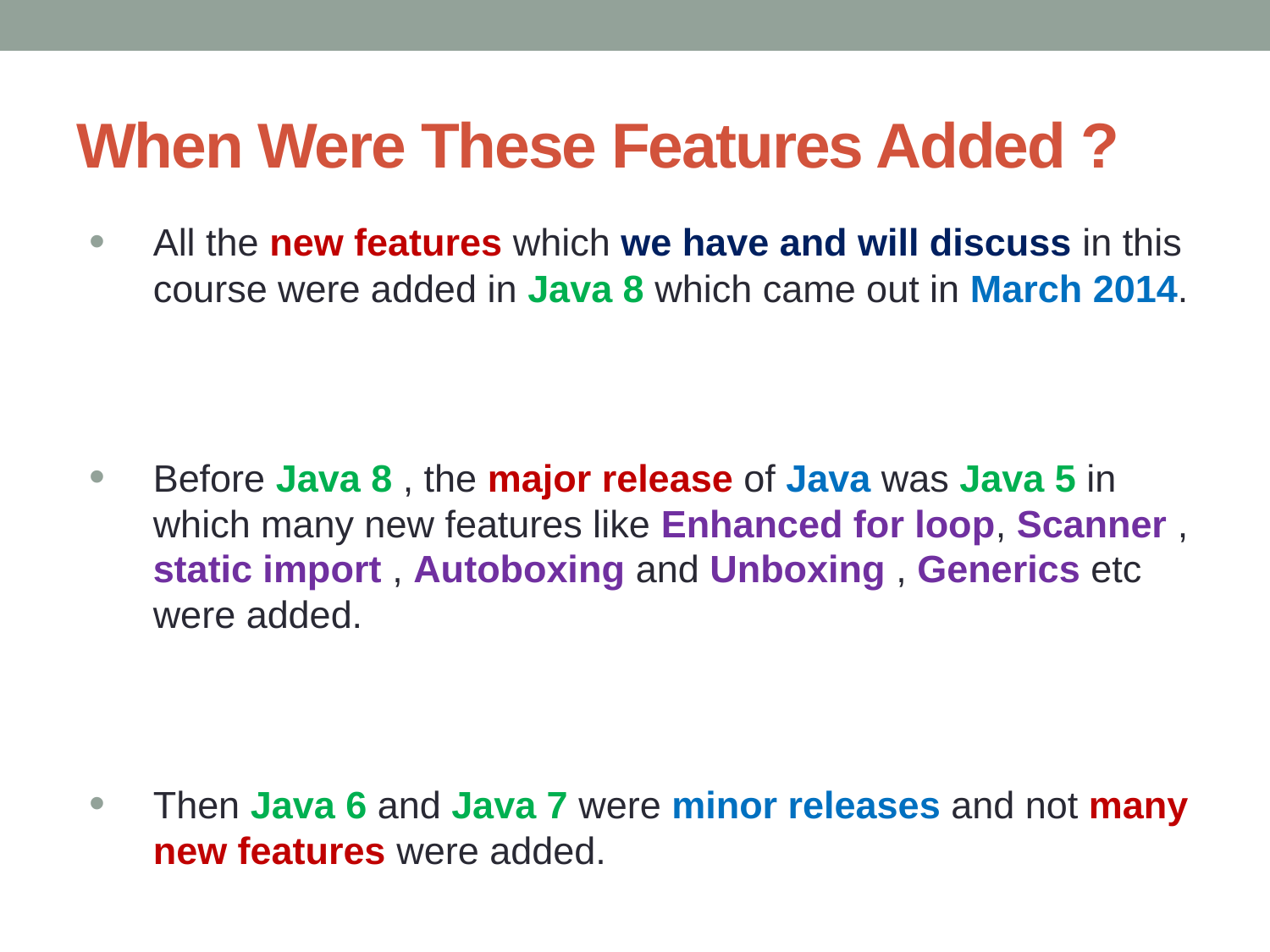

# When Were These Features Added ?
All the new features which we have and will discuss in this course were added in Java 8 which came out in March 2014.

Before Java 8 , the major release of Java was Java 5 in which many new features like Enhanced for loop, Scanner , static import , Autoboxing and Unboxing , Generics etc were added.

Then Java 6 and Java 7 were minor releases and not many new features were added.